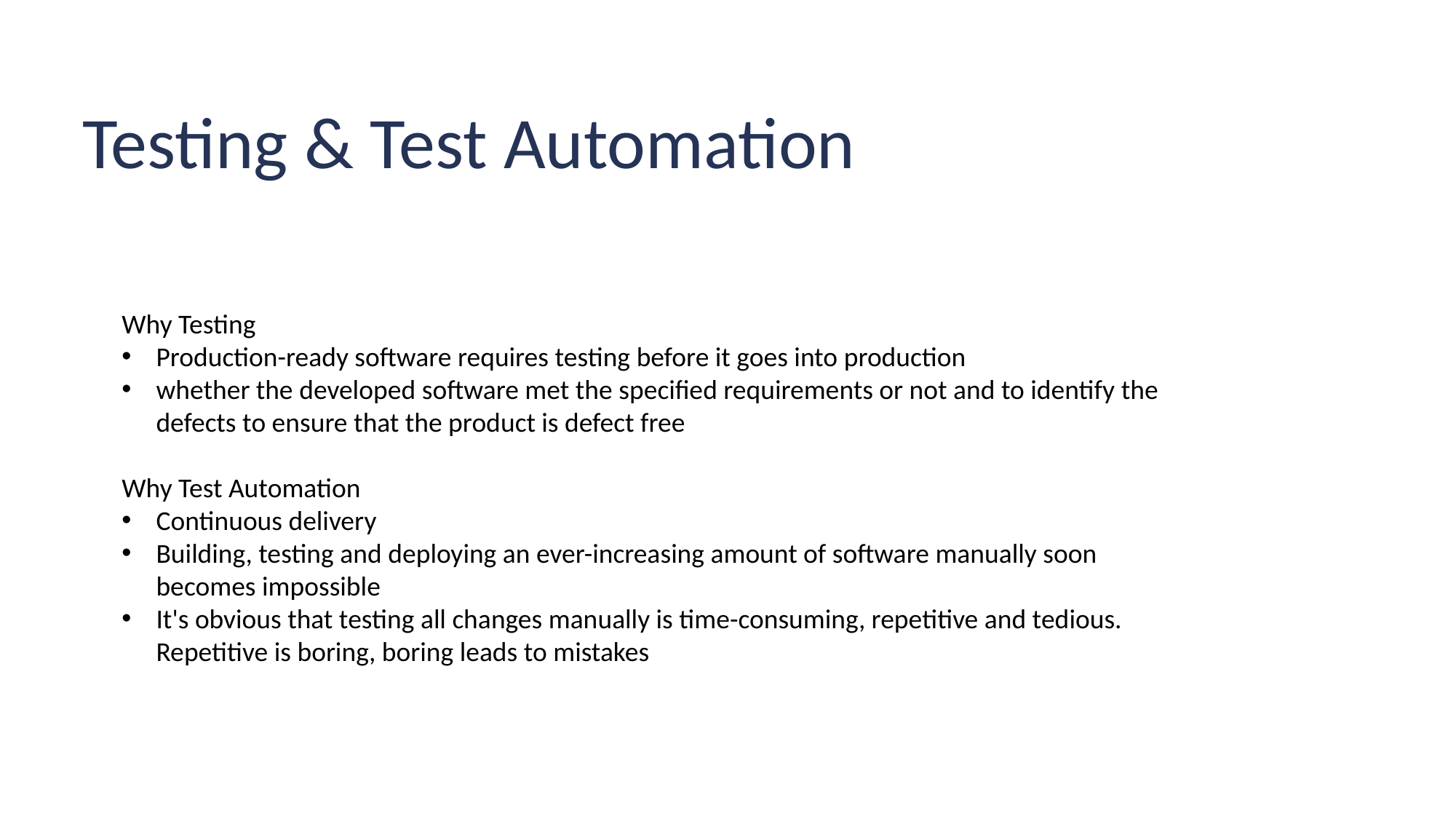

Testing & Test Automation
Why Testing
Production-ready software requires testing before it goes into production
whether the developed software met the specified requirements or not and to identify the defects to ensure that the product is defect free

Why Test Automation
Continuous delivery
Building, testing and deploying an ever-increasing amount of software manually soon becomes impossible
It's obvious that testing all changes manually is time-consuming, repetitive and tedious. Repetitive is boring, boring leads to mistakes